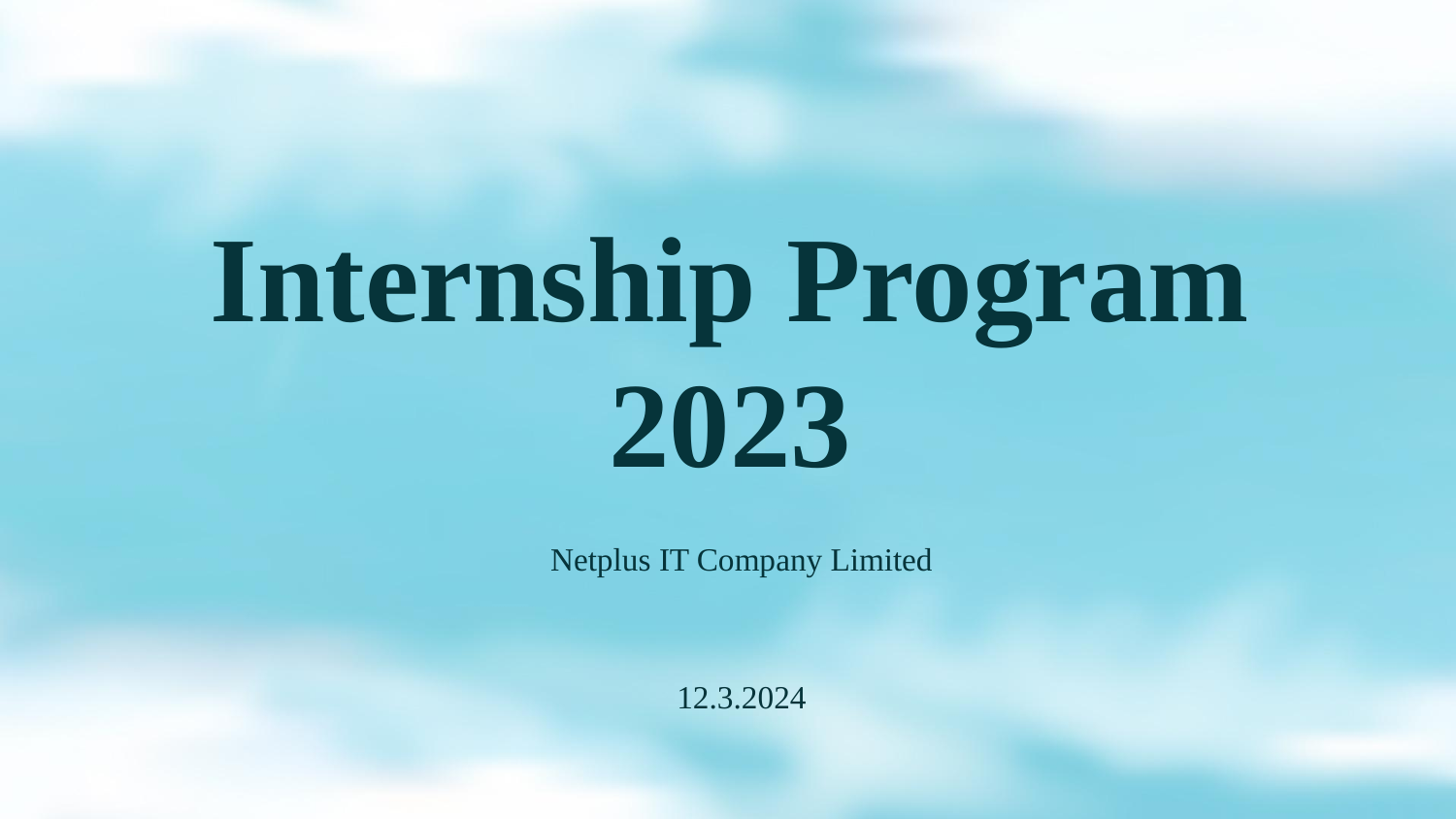

# Internship Program 2023
Netplus IT Company Limited
12.3.2024